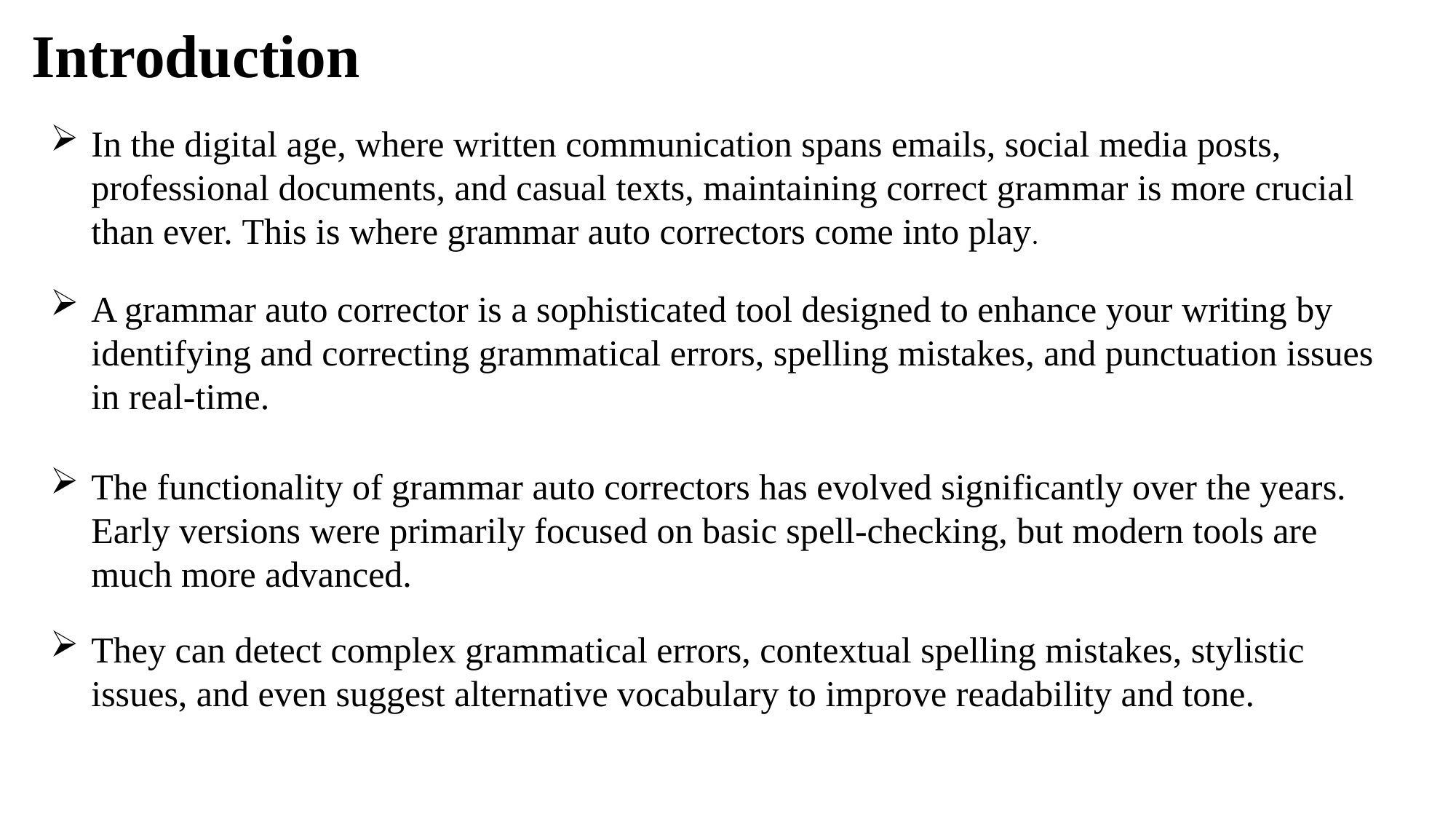

Introduction
In the digital age, where written communication spans emails, social media posts, professional documents, and casual texts, maintaining correct grammar is more crucial than ever. This is where grammar auto correctors come into play.
A grammar auto corrector is a sophisticated tool designed to enhance your writing by identifying and correcting grammatical errors, spelling mistakes, and punctuation issues in real-time.
The functionality of grammar auto correctors has evolved significantly over the years. Early versions were primarily focused on basic spell-checking, but modern tools are much more advanced.
They can detect complex grammatical errors, contextual spelling mistakes, stylistic issues, and even suggest alternative vocabulary to improve readability and tone.